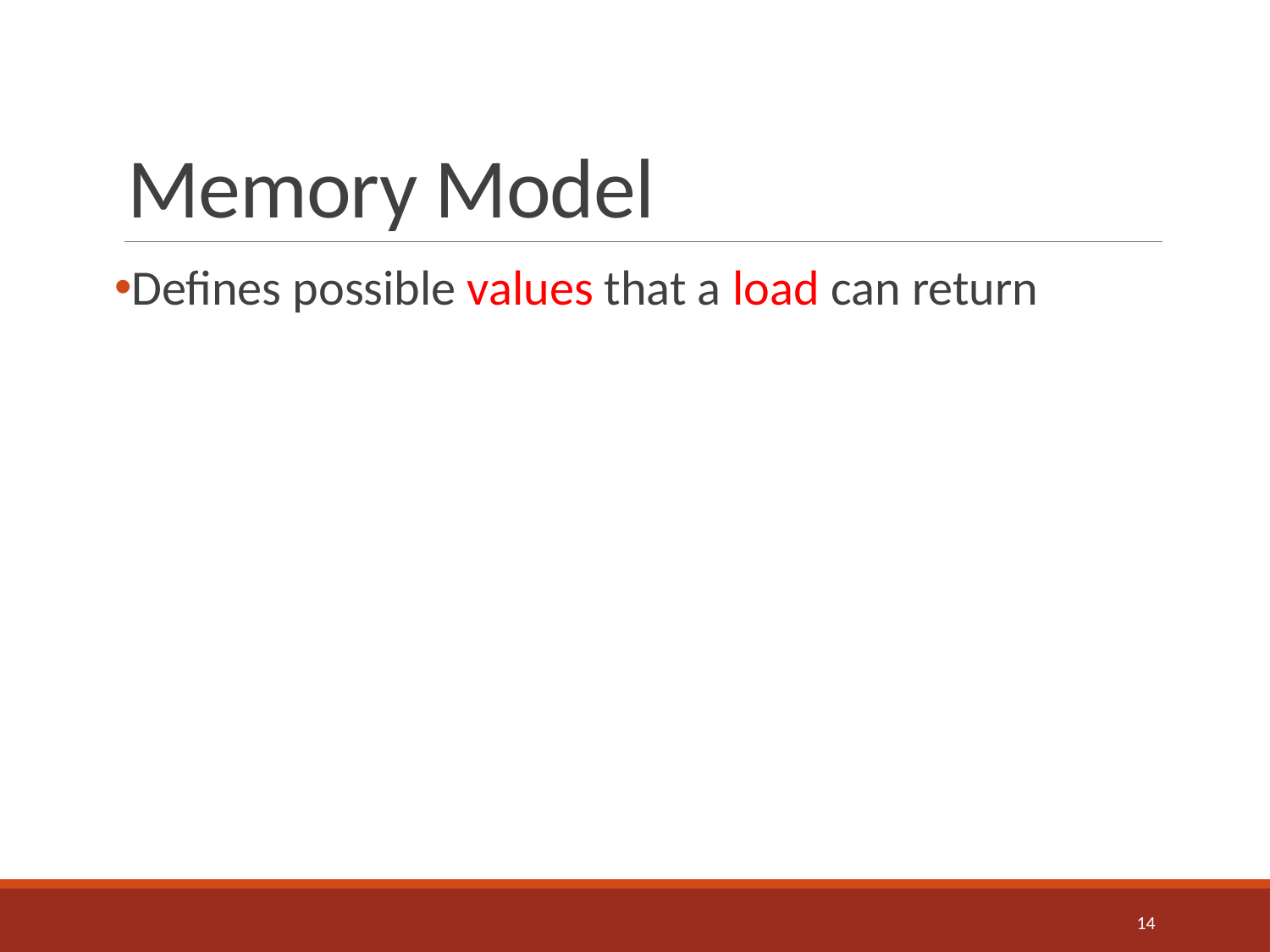

# Memory Model
Defines possible values that a load can return
14